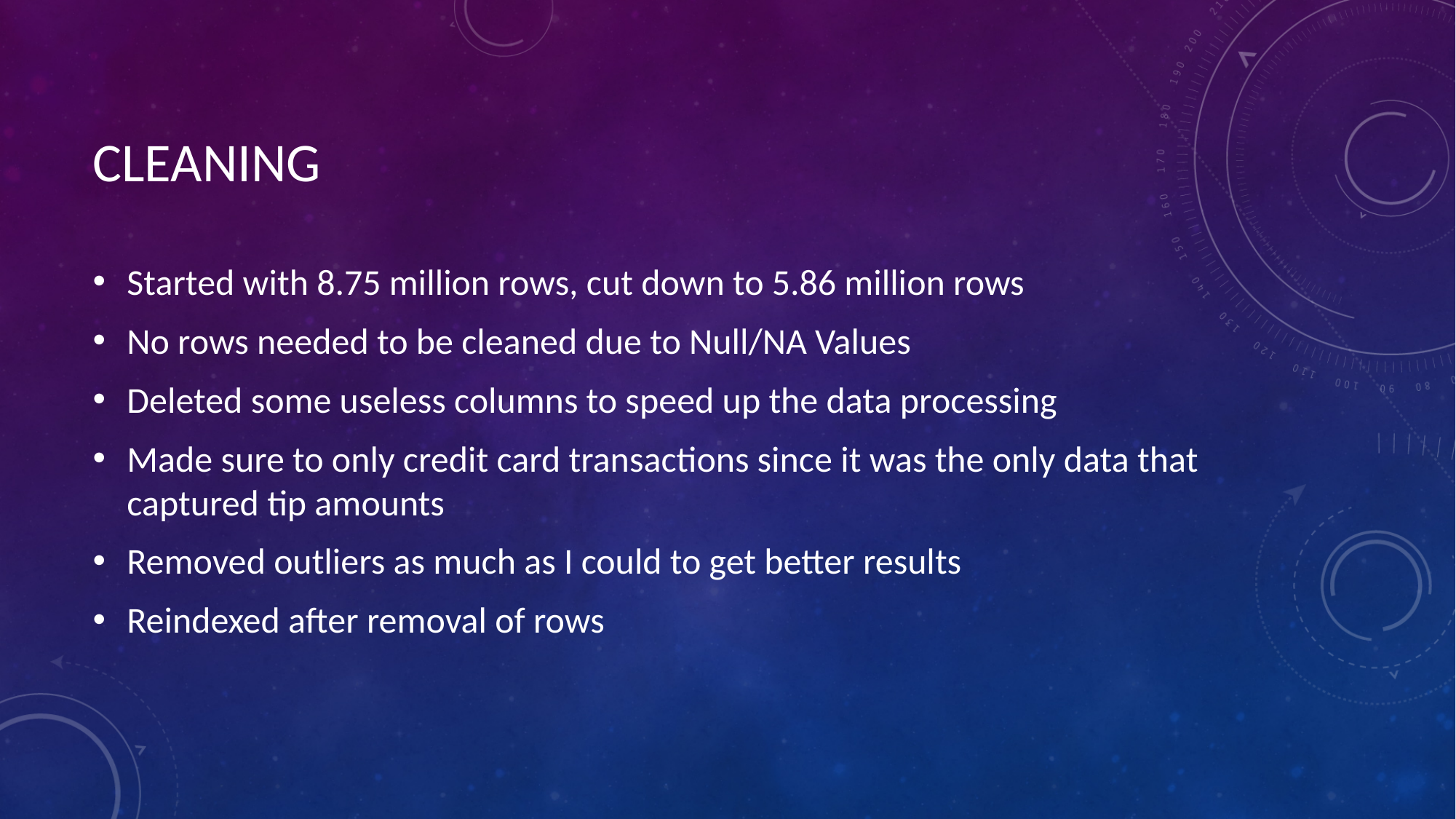

# Cleaning
Started with 8.75 million rows, cut down to 5.86 million rows
No rows needed to be cleaned due to Null/NA Values
Deleted some useless columns to speed up the data processing
Made sure to only credit card transactions since it was the only data that captured tip amounts
Removed outliers as much as I could to get better results
Reindexed after removal of rows